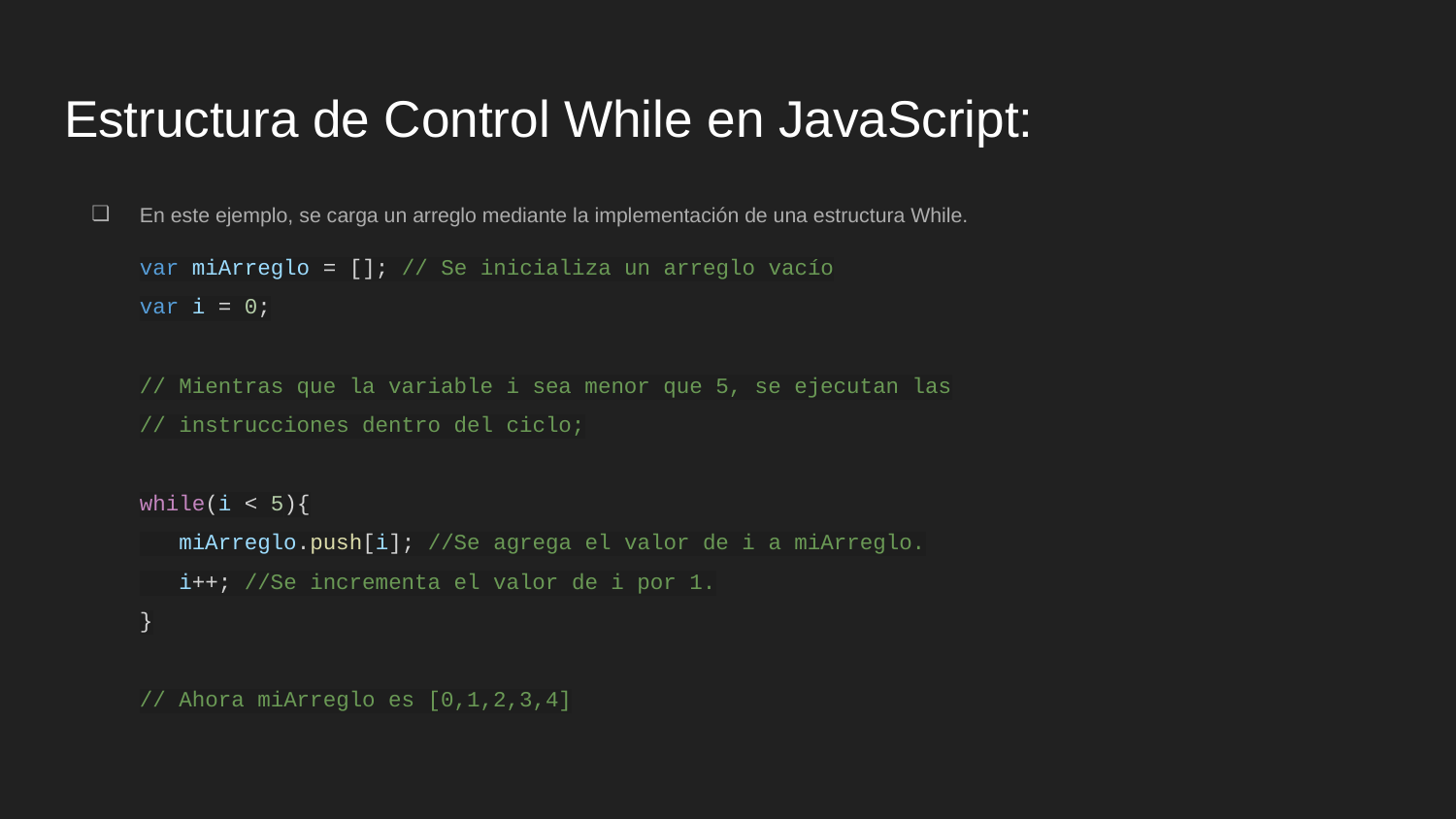

# Estructura de Control While en JavaScript:
En este ejemplo, se carga un arreglo mediante la implementación de una estructura While.
var miArreglo = []; // Se inicializa un arreglo vacío
var i = 0;

// Mientras que la variable i sea menor que 5, se ejecutan las
// instrucciones dentro del ciclo;

while(i < 5){
   miArreglo.push[i]; //Se agrega el valor de i a miArreglo.
   i++; //Se incrementa el valor de i por 1.
}

// Ahora miArreglo es [0,1,2,3,4]